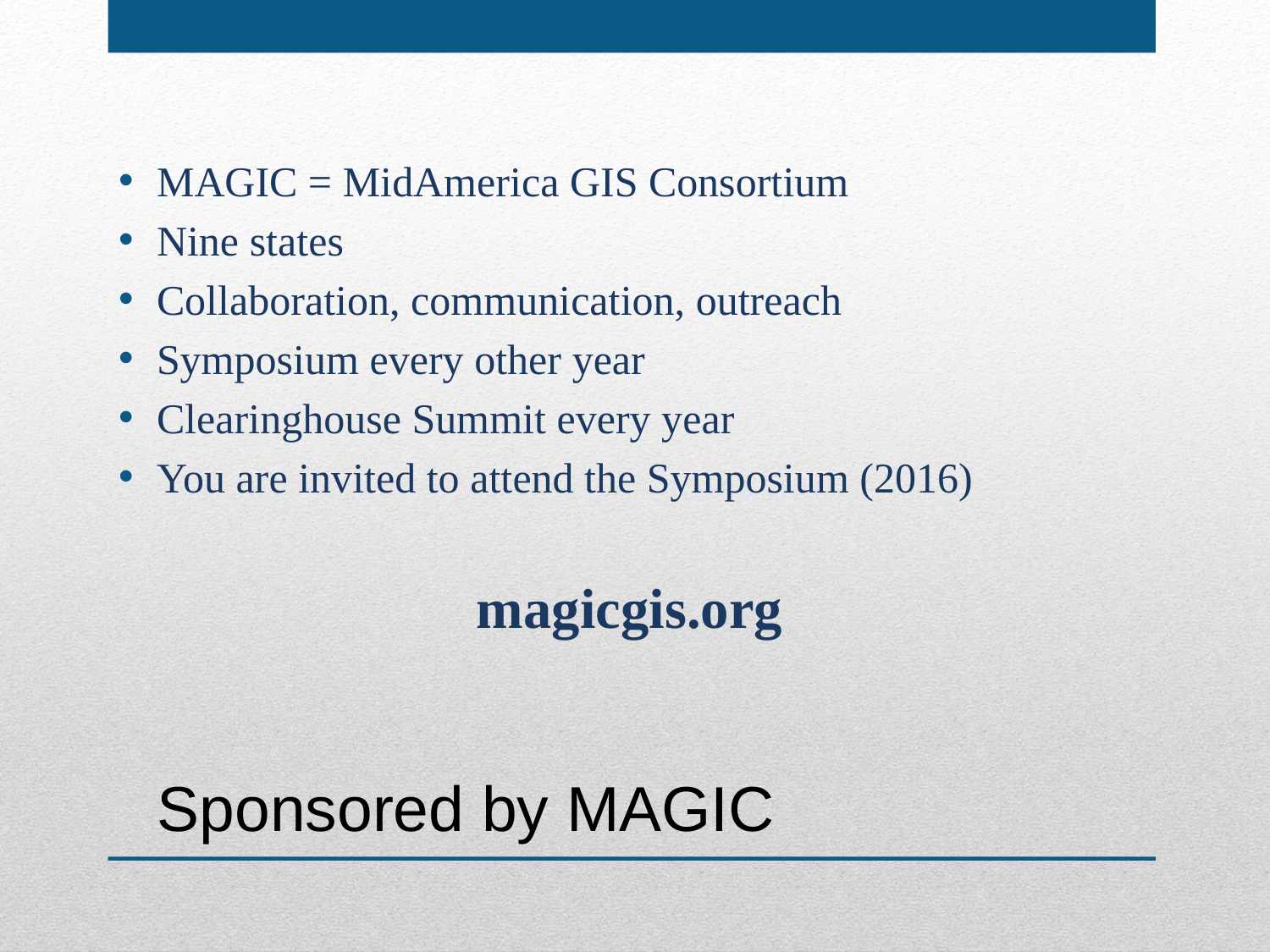

MAGIC = MidAmerica GIS Consortium
Nine states
Collaboration, communication, outreach
Symposium every other year
Clearinghouse Summit every year
You are invited to attend the Symposium (2016)

magicgis.org
Sponsored by MAGIC